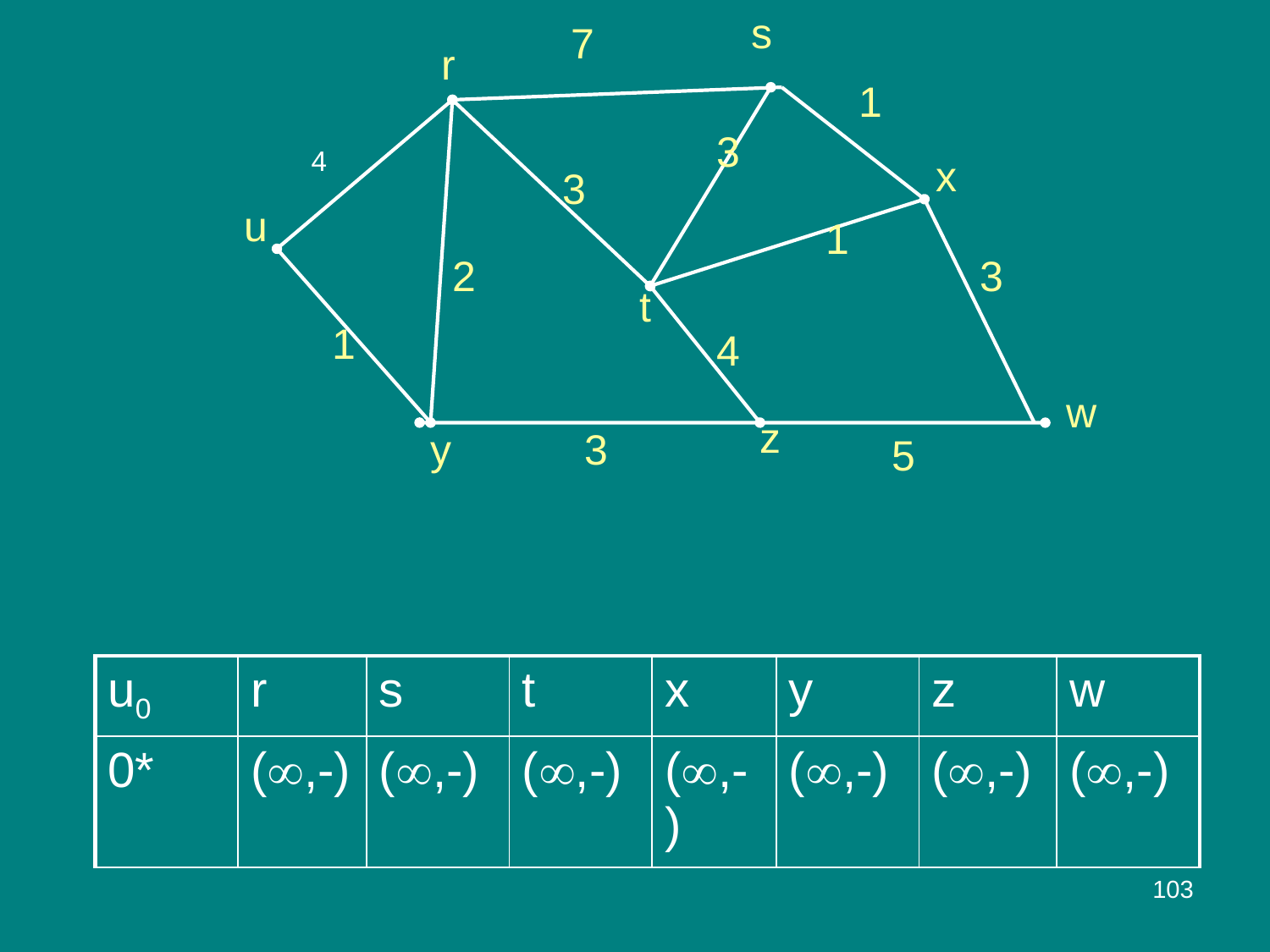

s
7
r
1

3
4
x
3
u

1
2
3

t

1
4
w
z
y
3

5
| u0 | r | s | t | x | y | z | w |
| --- | --- | --- | --- | --- | --- | --- | --- |
| 0\* | (∞,-) | (∞,-) | (∞,-) | (∞,-) | (∞,-) | (∞,-) | (∞,-) |
103